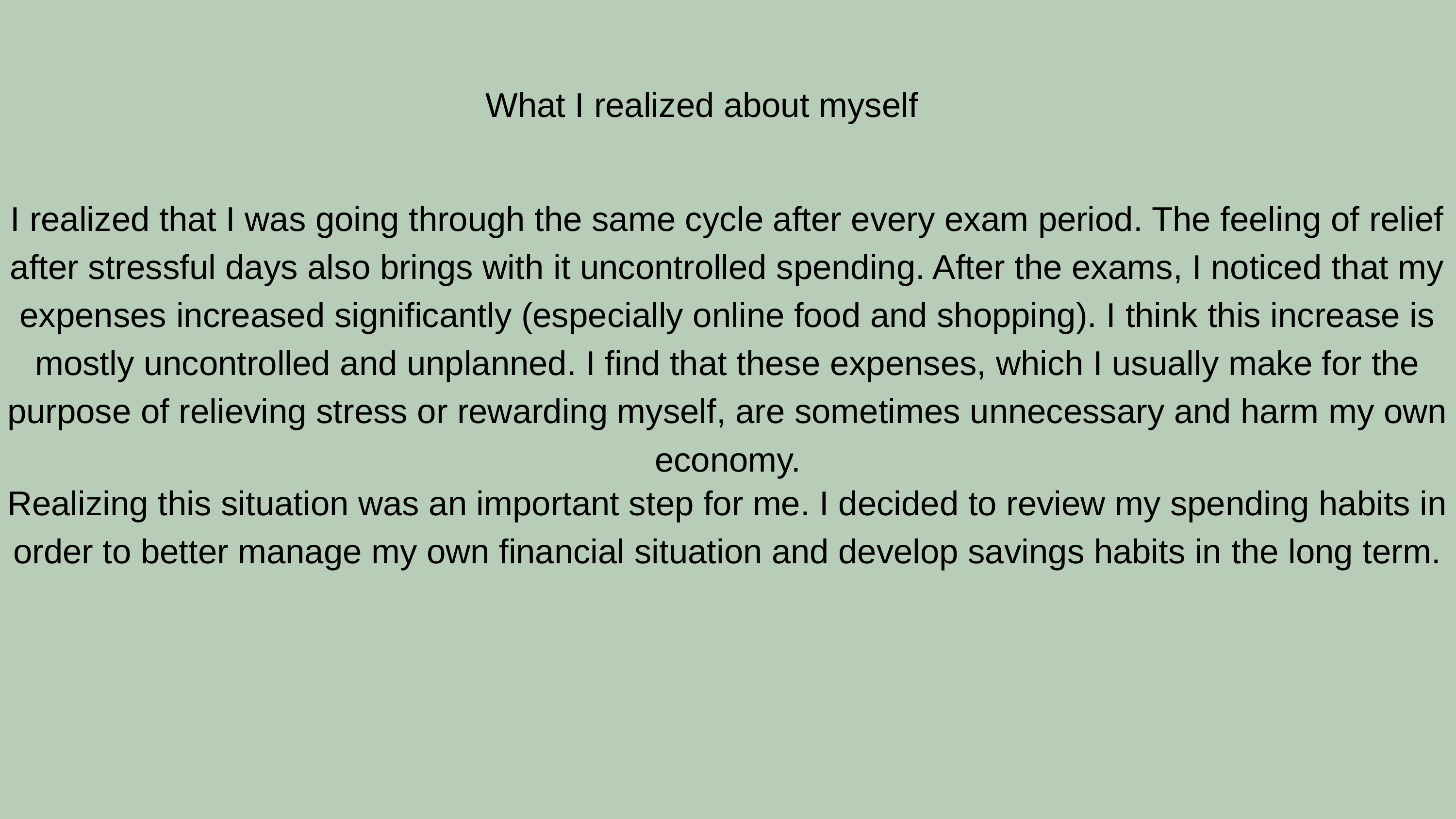

What I realized about myself
I realized that I was going through the same cycle after every exam period. The feeling of relief after stressful days also brings with it uncontrolled spending. After the exams, I noticed that my expenses increased significantly (especially online food and shopping). I think this increase is mostly uncontrolled and unplanned. I find that these expenses, which I usually make for the purpose of relieving stress or rewarding myself, are sometimes unnecessary and harm my own economy.
Realizing this situation was an important step for me. I decided to review my spending habits in order to better manage my own financial situation and develop savings habits in the long term.